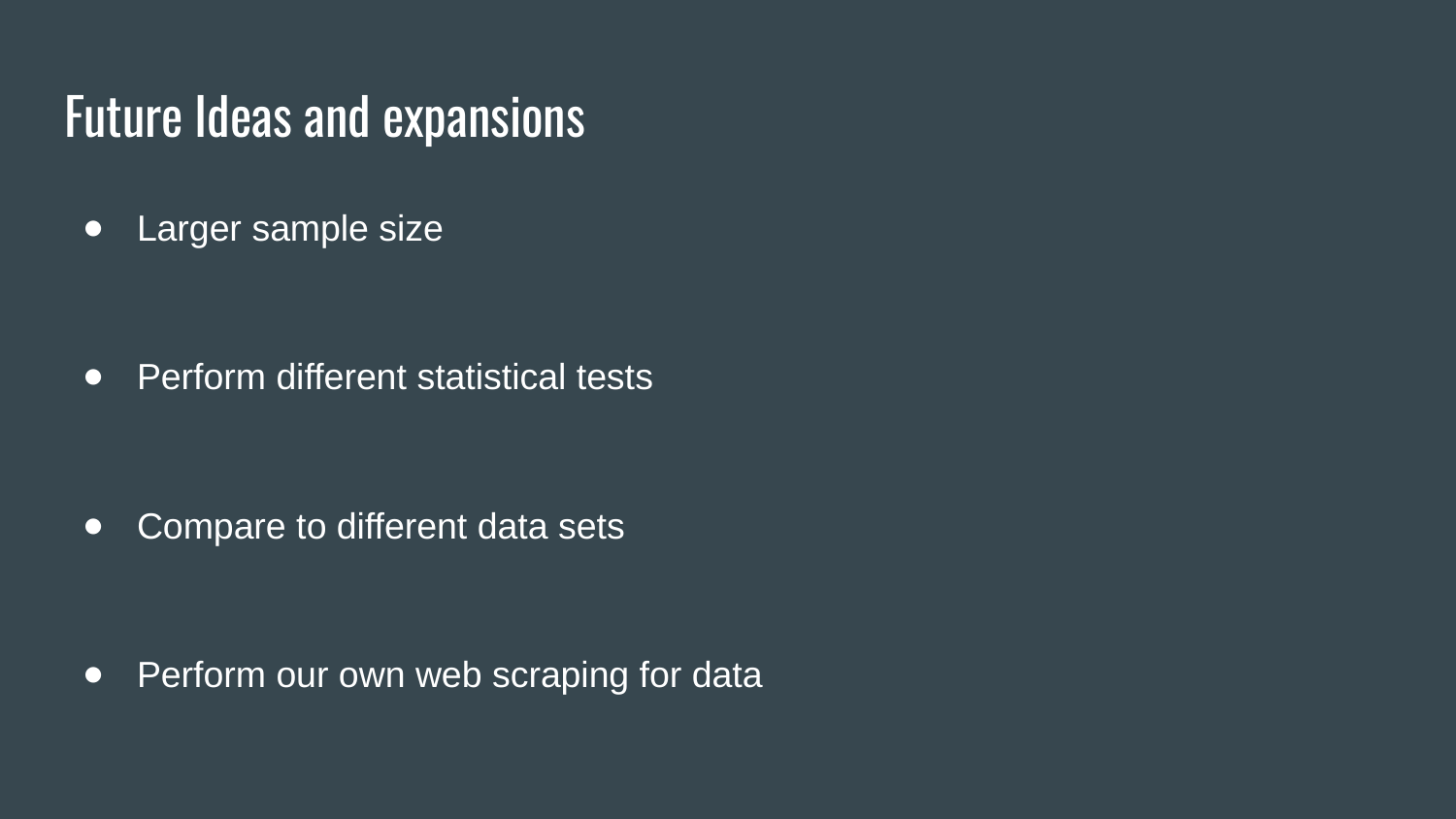

# Future Ideas and expansions
Larger sample size

Perform different statistical tests

Compare to different data sets

Perform our own web scraping for data